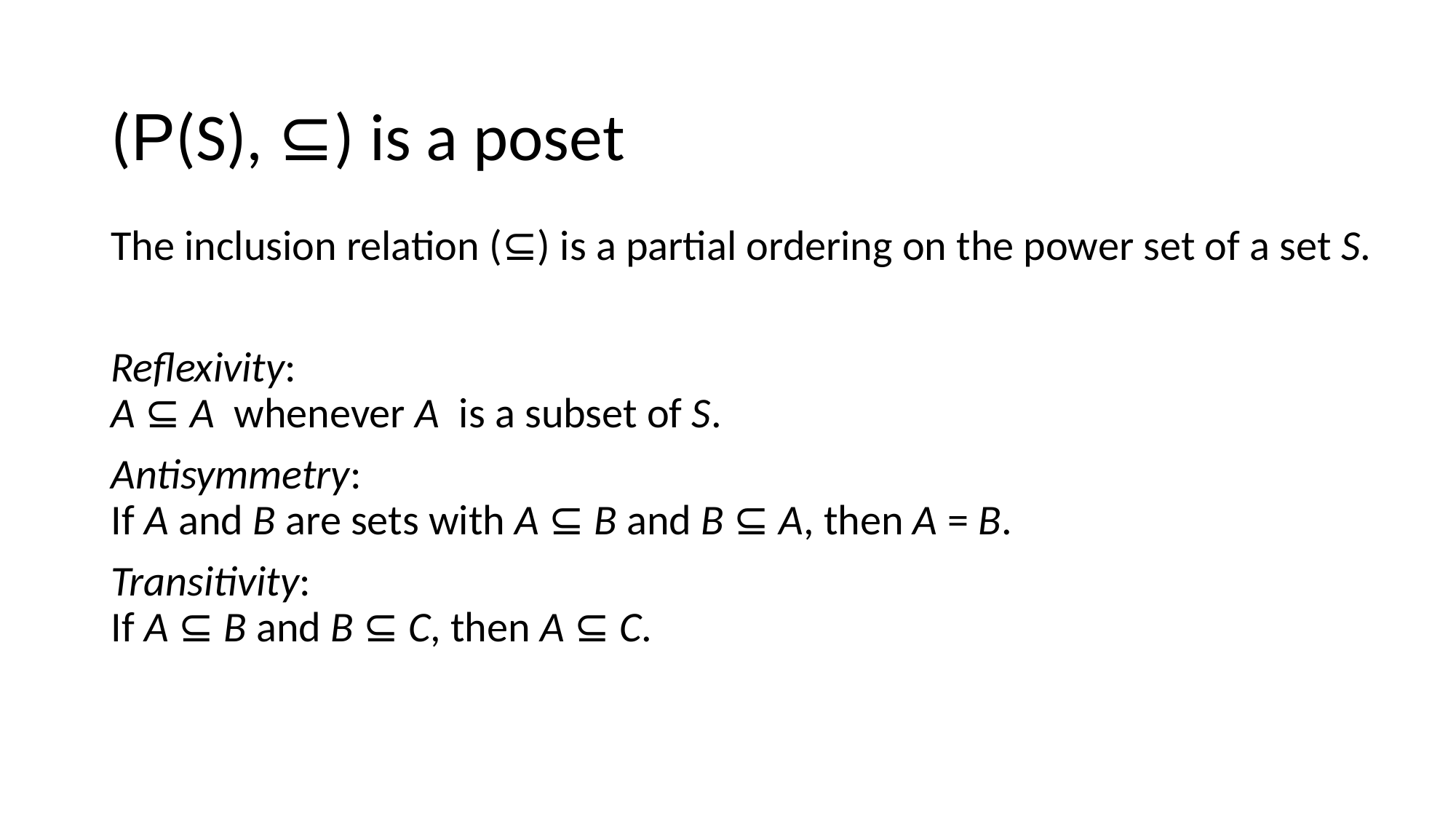

# (P(S), ⊆) is a poset
The inclusion relation (⊆) is a partial ordering on the power set of a set S.

Reflexivity:
A ⊆ A  whenever A  is a subset of S.
Antisymmetry:
If A and B are sets with A ⊆ B and B ⊆ A, then A = B.
Transitivity:
If A ⊆ B and B ⊆ C, then A ⊆ C.